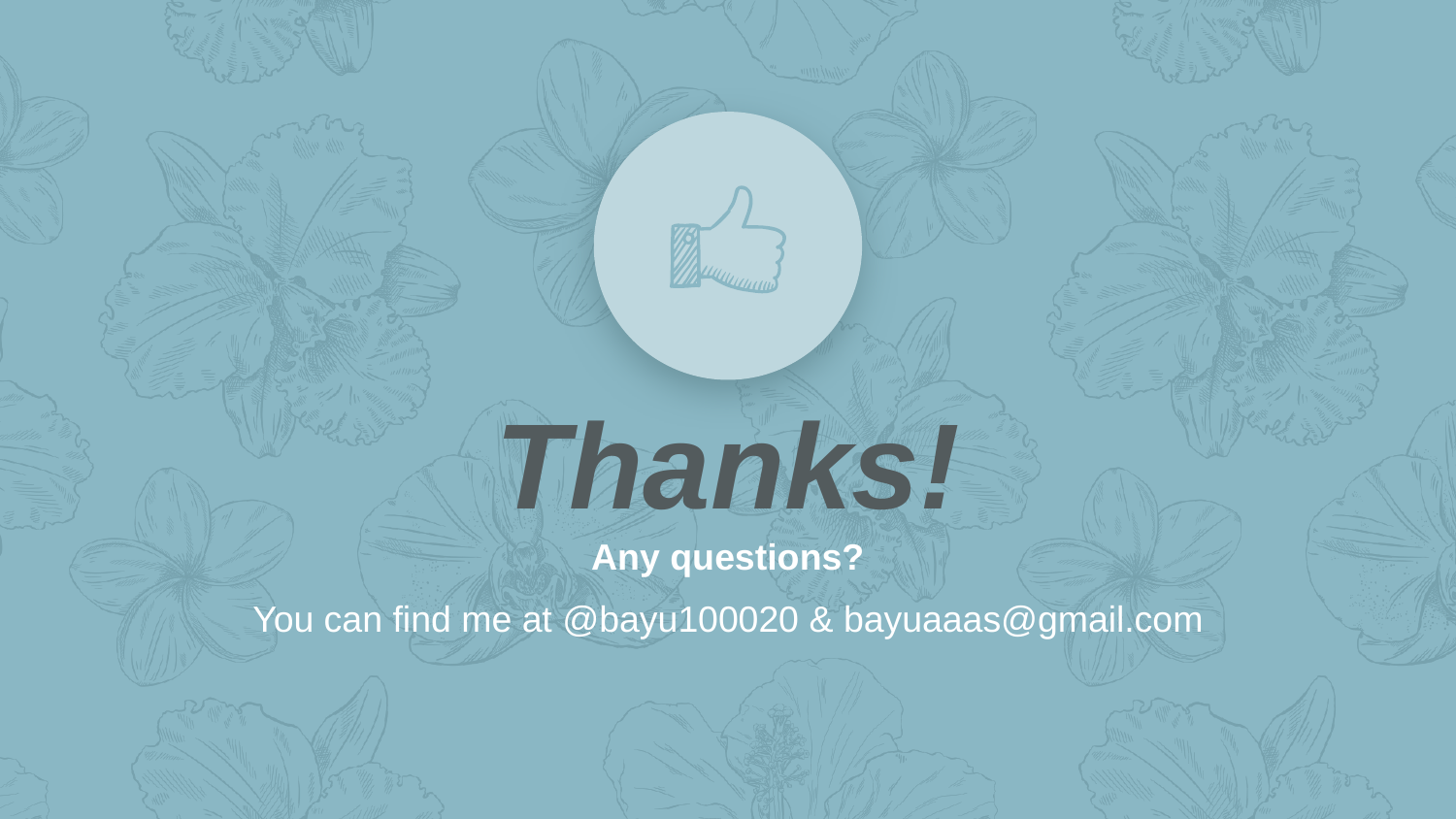

Thanks!
Any questions?
You can find me at @bayu100020 & bayuaaas@gmail.com
8